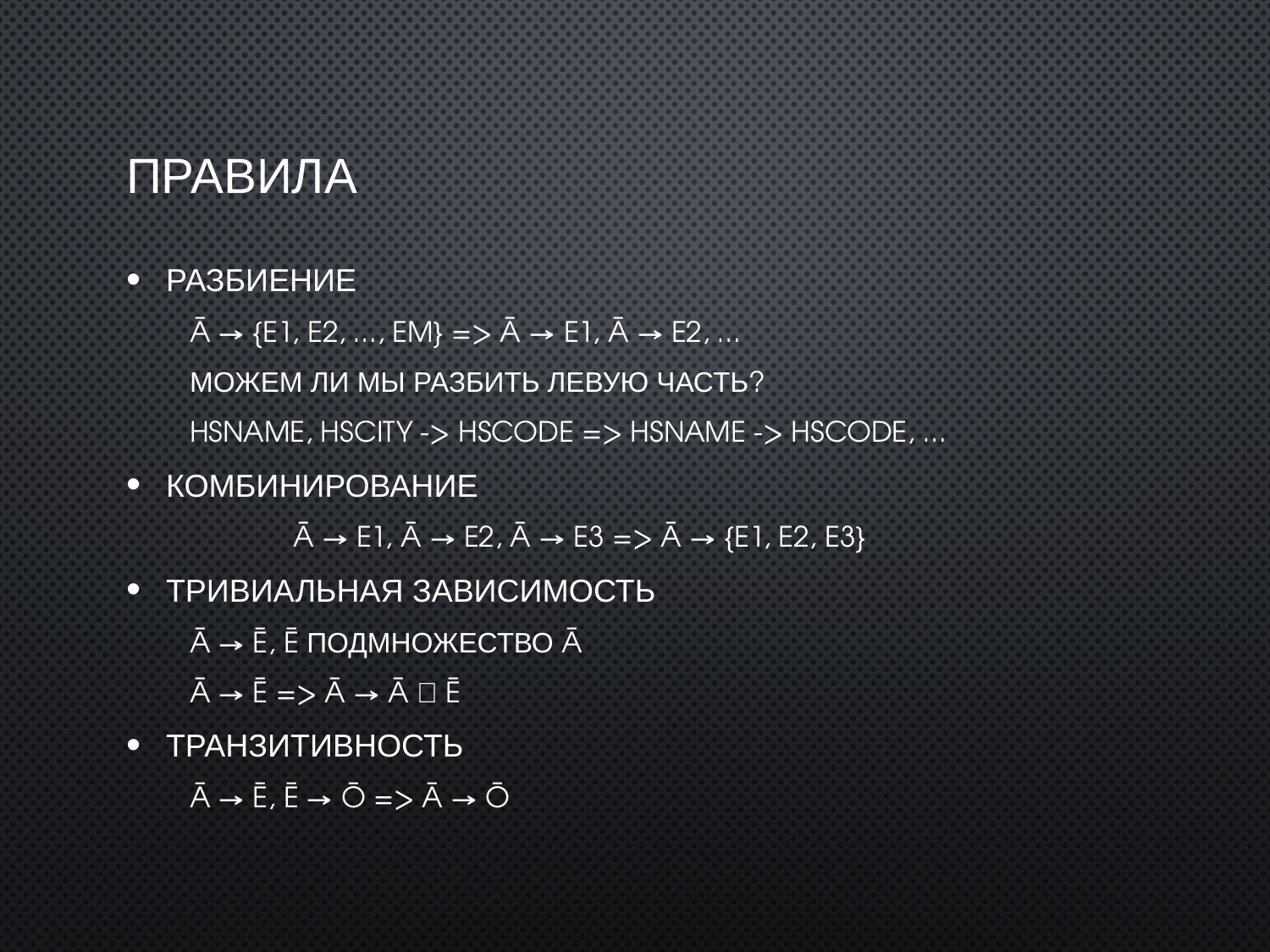

# Правила
Разбиение
Ā → {E1, E2, …, Em} => Ā → E1, Ā → E2, …
Можем ли мы разбить левую часть?
HSname, HScity -> Hscode => HSname -> HScode, …
Комбинирование
		Ā → E1, Ā → E2, Ā → E3 => Ā → {E1, E2, E3}
Тривиальная зависимость
Ā → Ē, Ē подмножество Ā
Ā → Ē => Ā → Ā ∪ Ē
Транзитивность
Ā → Ē, Ē → Ō => Ā → Ō